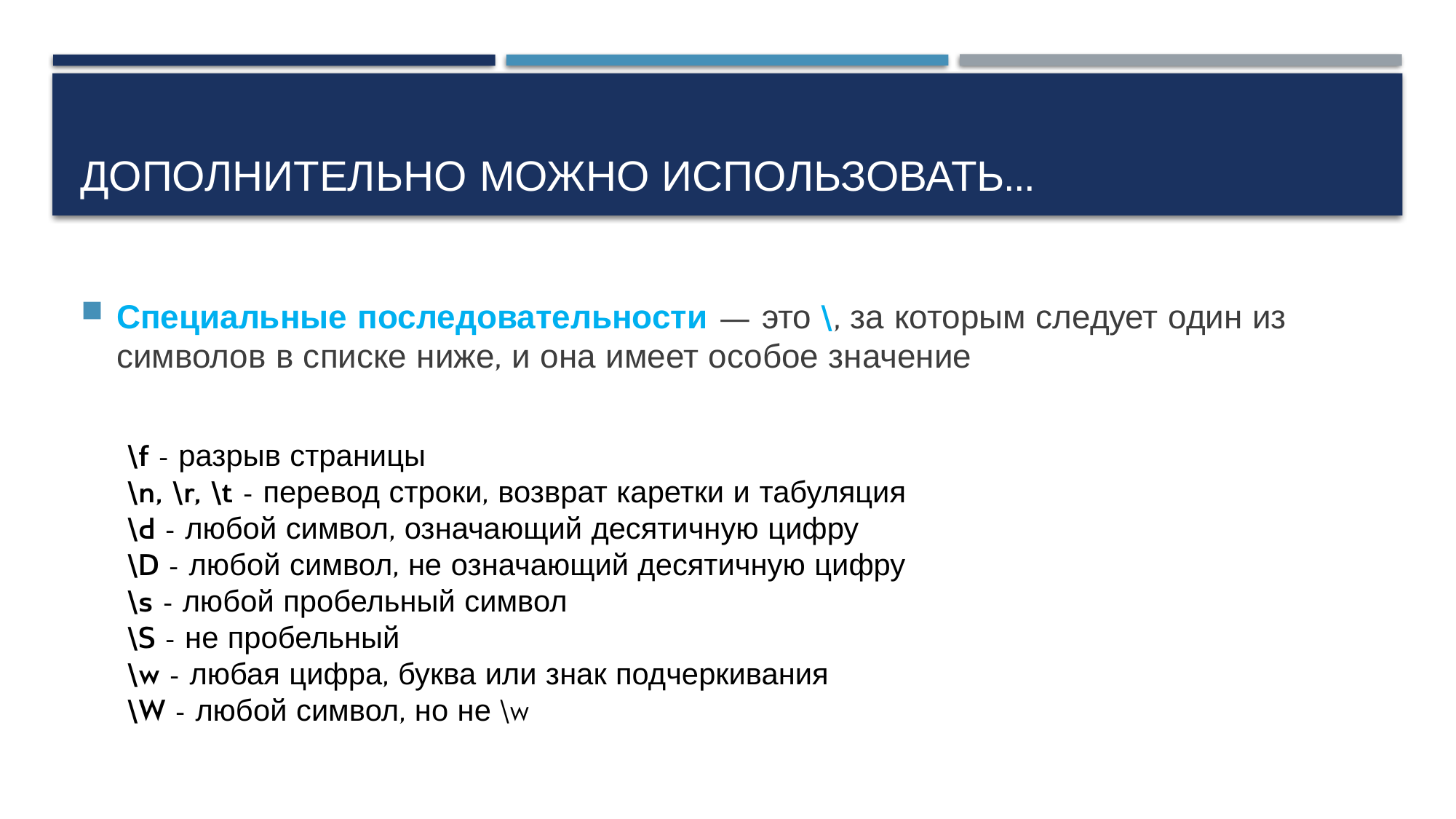

# Дополнительно можно использовать...
Специальные последовательности — это \, за которым следует один из символов в списке ниже, и она имеет особое значение
 \f - разрыв страницы
 \n, \r, \t - перевод строки, возврат каретки и табуляция
 \d - любой символ, означающий десятичную цифру
 \D - любой символ, не означающий десятичную цифру
 \s - любой пробельный символ
 \S - не пробельный
 \w - любая цифра, буква или знак подчеркивания
 \W - любой символ, но не \w